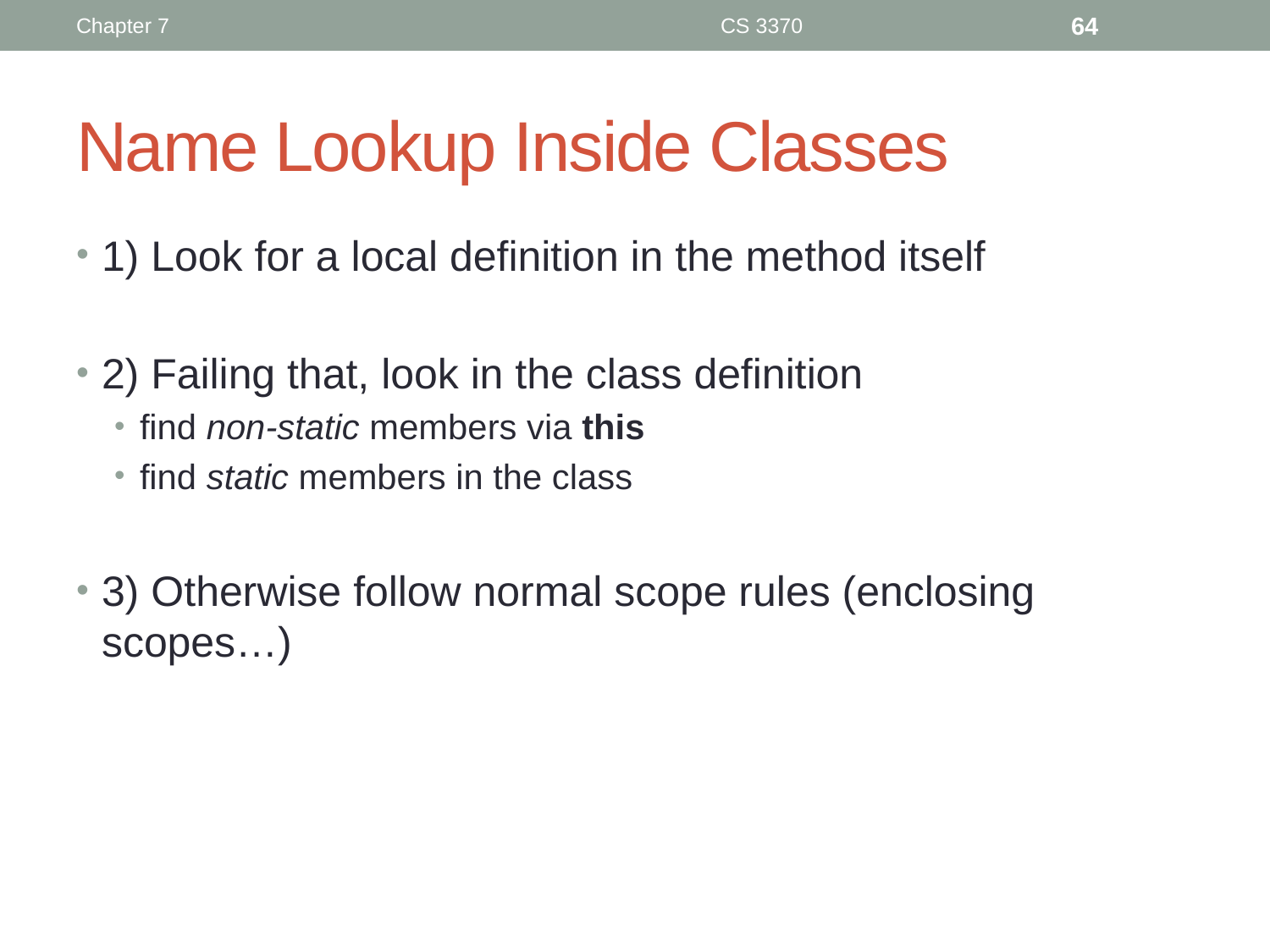

Chapter 7
CS 3370
64
# Name Lookup Inside Classes
1) Look for a local definition in the method itself

2) Failing that, look in the class definition
find non-static members via this
find static members in the class

3) Otherwise follow normal scope rules (enclosing scopes…)